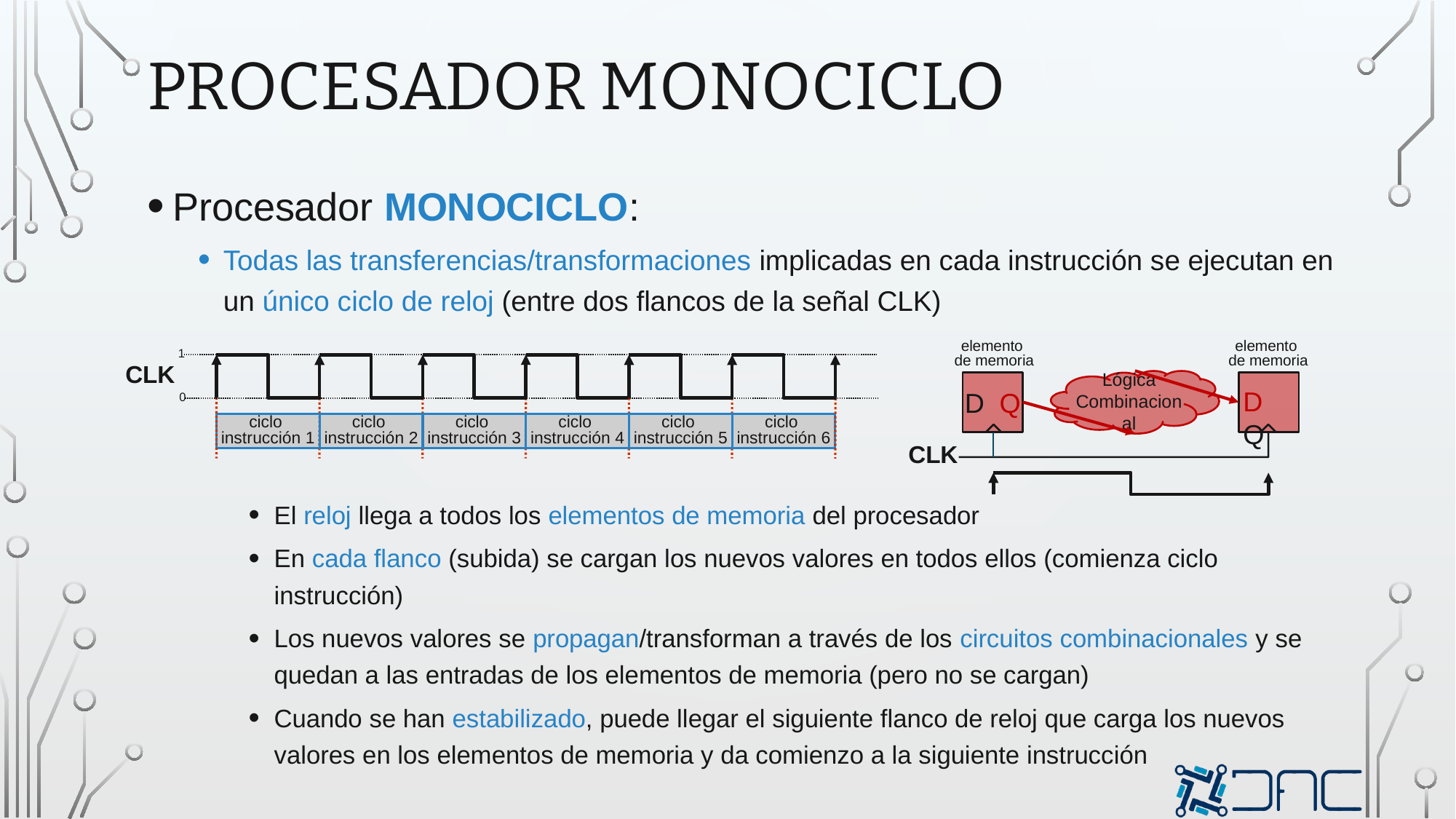

# procesador monociclo
Procesador MONOCICLO:
Todas las transferencias/transformaciones implicadas en cada instrucción se ejecutan en un único ciclo de reloj (entre dos flancos de la señal CLK)

El reloj llega a todos los elementos de memoria del procesador
En cada flanco (subida) se cargan los nuevos valores en todos ellos (comienza ciclo instrucción)
Los nuevos valores se propagan/transforman a través de los circuitos combinacionales y se quedan a las entradas de los elementos de memoria (pero no se cargan)
Cuando se han estabilizado, puede llegar el siguiente flanco de reloj que carga los nuevos valores en los elementos de memoria y da comienzo a la siguiente instrucción

elemento
de memoria
elemento
de memoria
1

CLK
Lógica
Combinacional
D  Q

D  Q
0

ciclo
instrucción 1
ciclo
instrucción 2
ciclo
instrucción 3
ciclo
instrucción 4
ciclo
instrucción 5
ciclo
instrucción 6

CLK